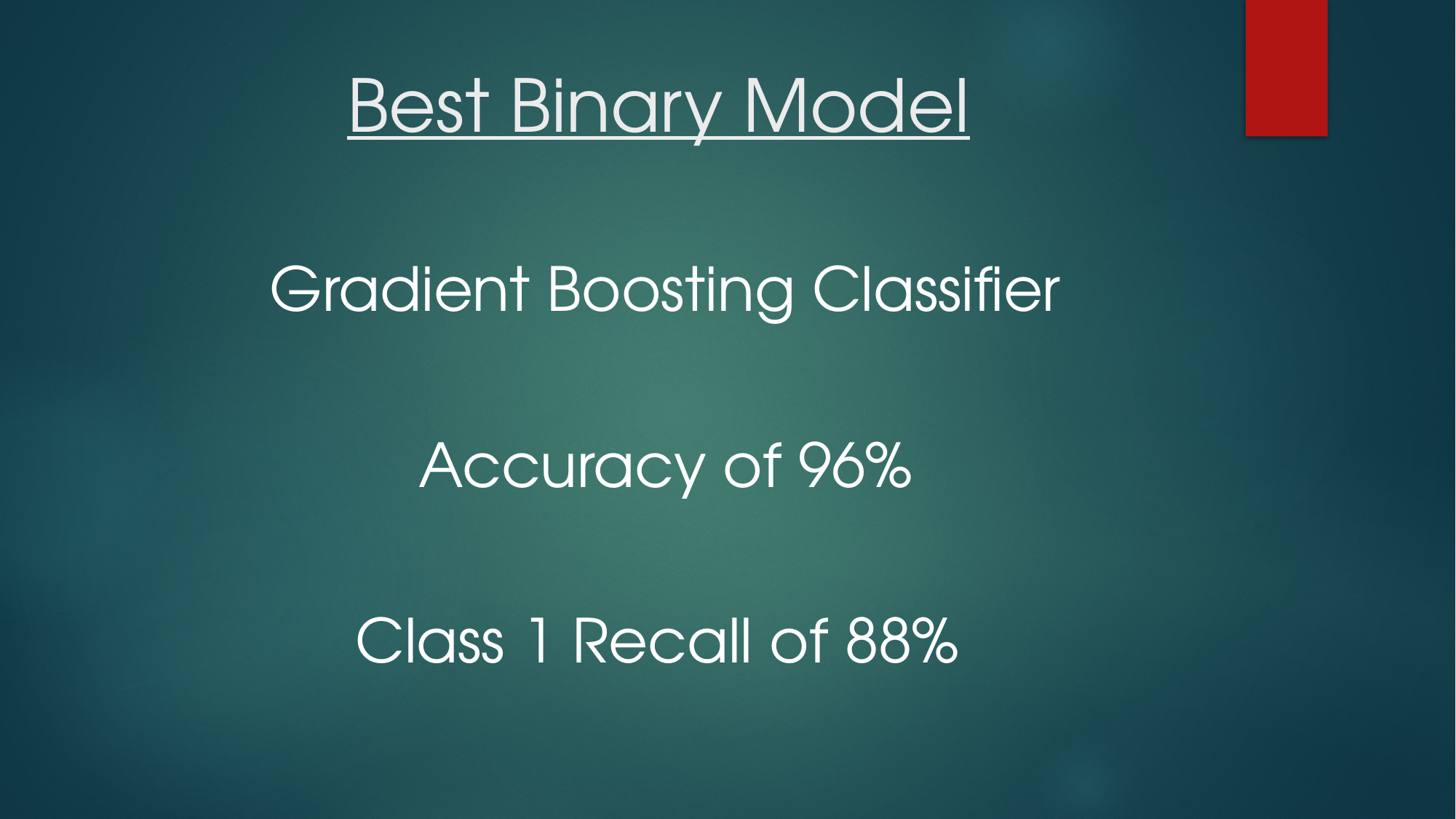

# Best Binary Model
Gradient Boosting Classifier

Accuracy of 96%

Class 1 Recall of 88%